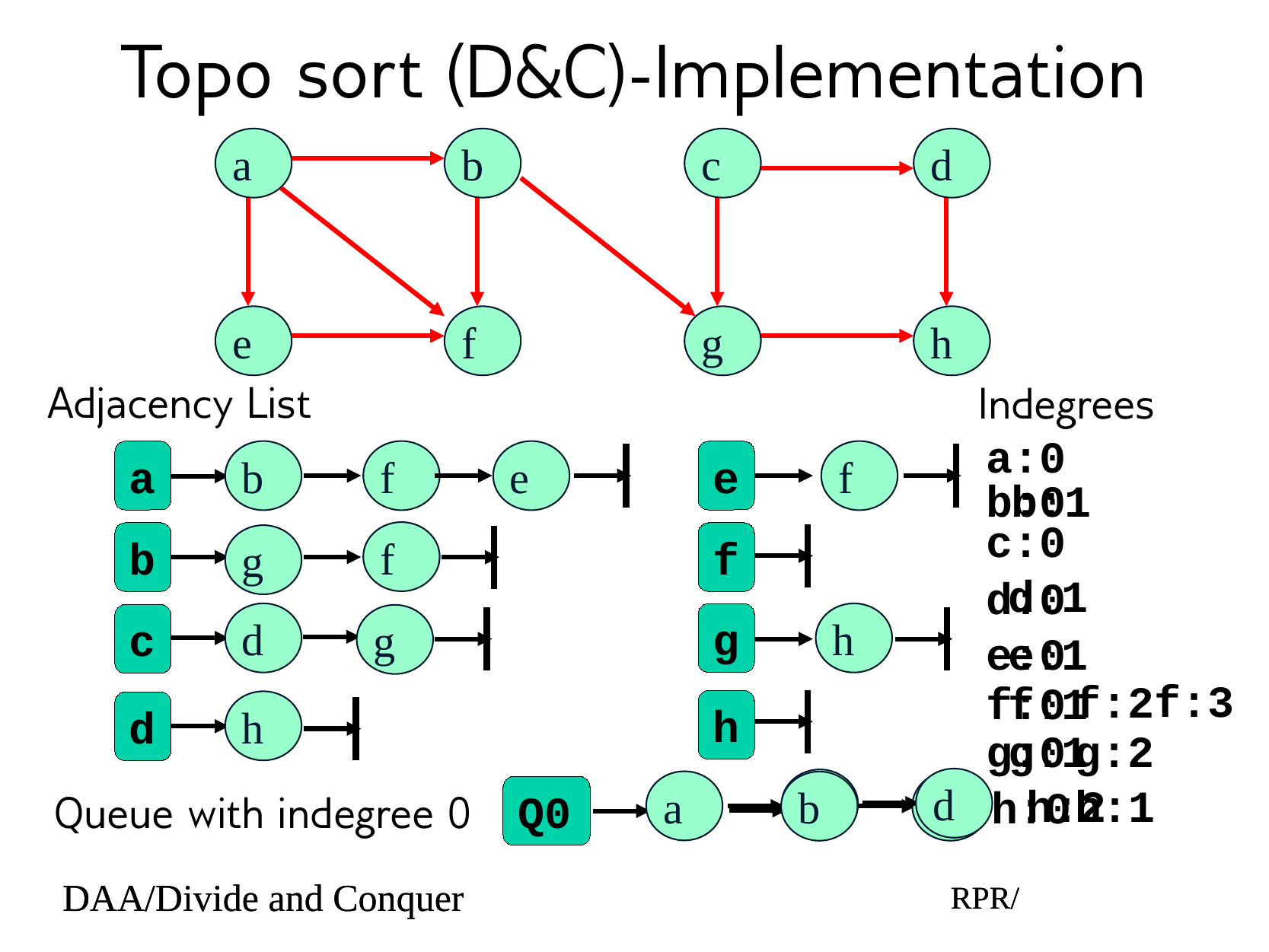

# Topo sort (D&C)-Implementation

a

b

c

d

e

f

g

h

Adjacency List
Indegrees
a:0

b

f

e

f

a
e

b:0
b:1
c:0

f

b
f

g

d:1
d:0

d

h

g
c

g

e:0
e:1
f:3
f:2
f:0
f:1

h

h

d

g:1
g:0
g:2

d

c

a

b

e

h:1
h:2
h:0
Q0
Queue with indegree 0
DAA/Divide and Conquer
RPR/
22